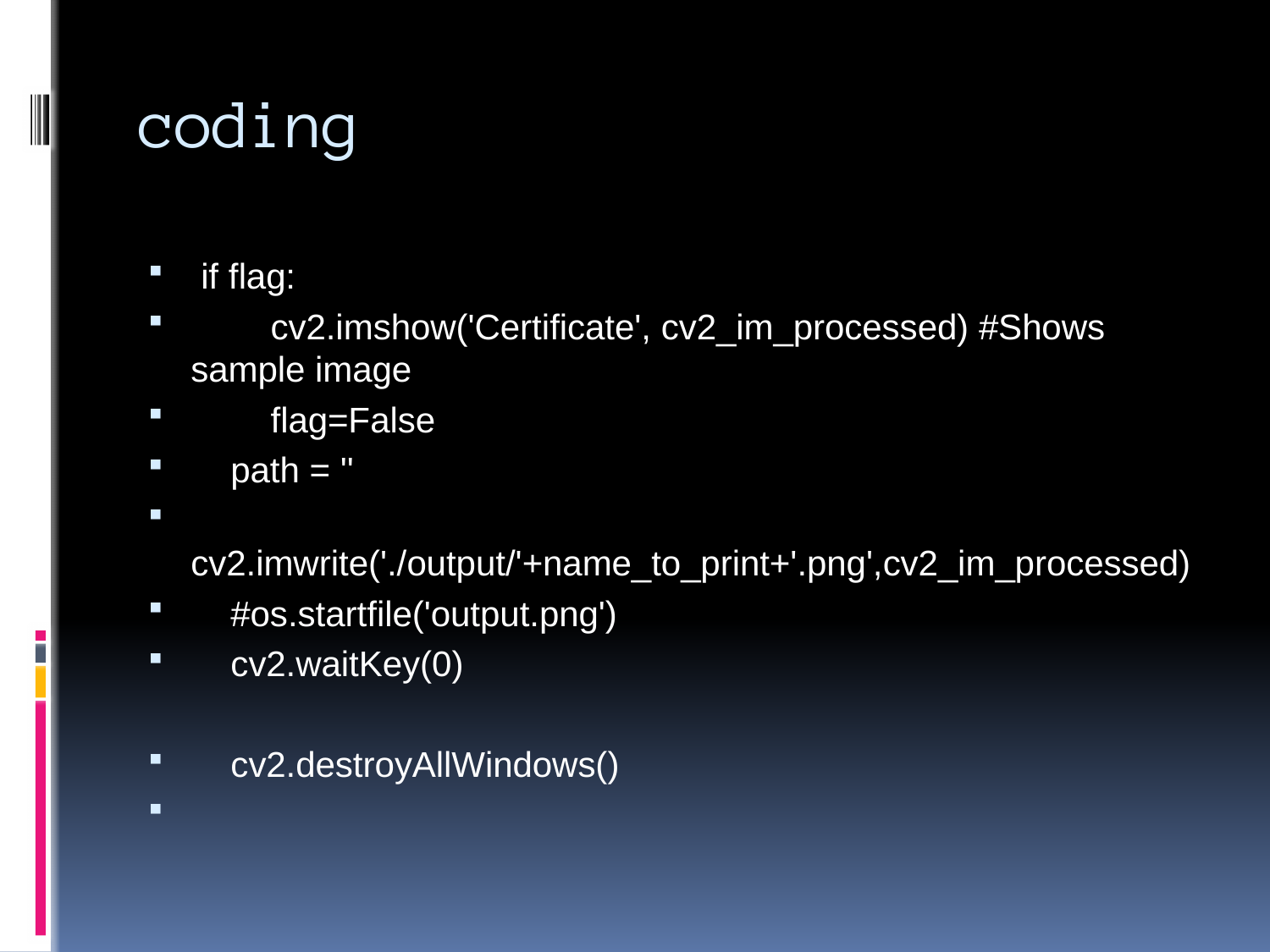

# coding
 if flag:
        cv2.imshow('Certificate', cv2_im_processed) #Shows sample image
        flag=False
    path = ''
    cv2.imwrite('./output/'+name_to_print+'.png',cv2_im_processed)
    #os.startfile('output.png')
    cv2.waitKey(0)

    cv2.destroyAllWindows()